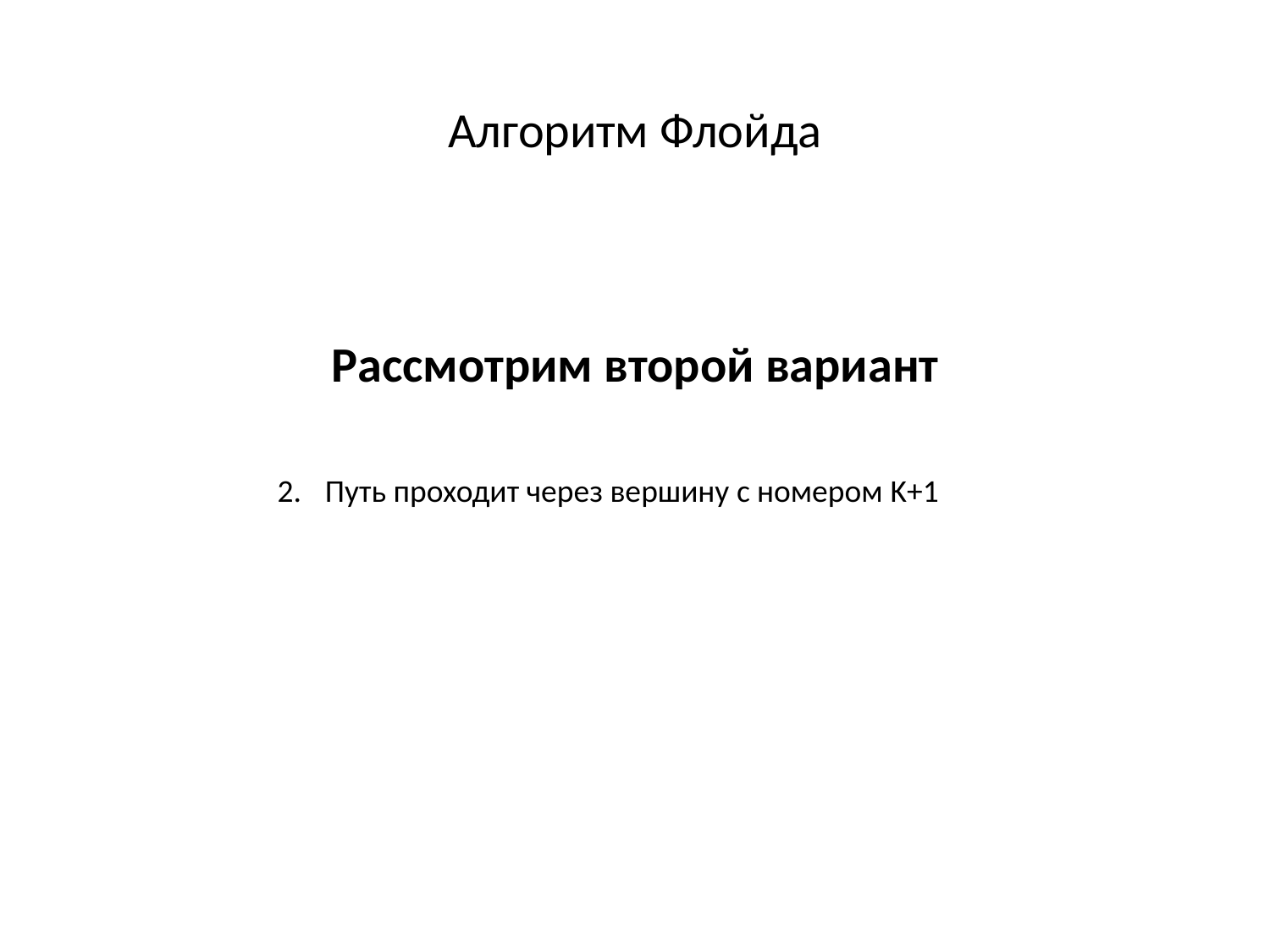

Алгоритм Флойда
Рассмотрим второй вариант
Путь проходит через вершину с номером K+1